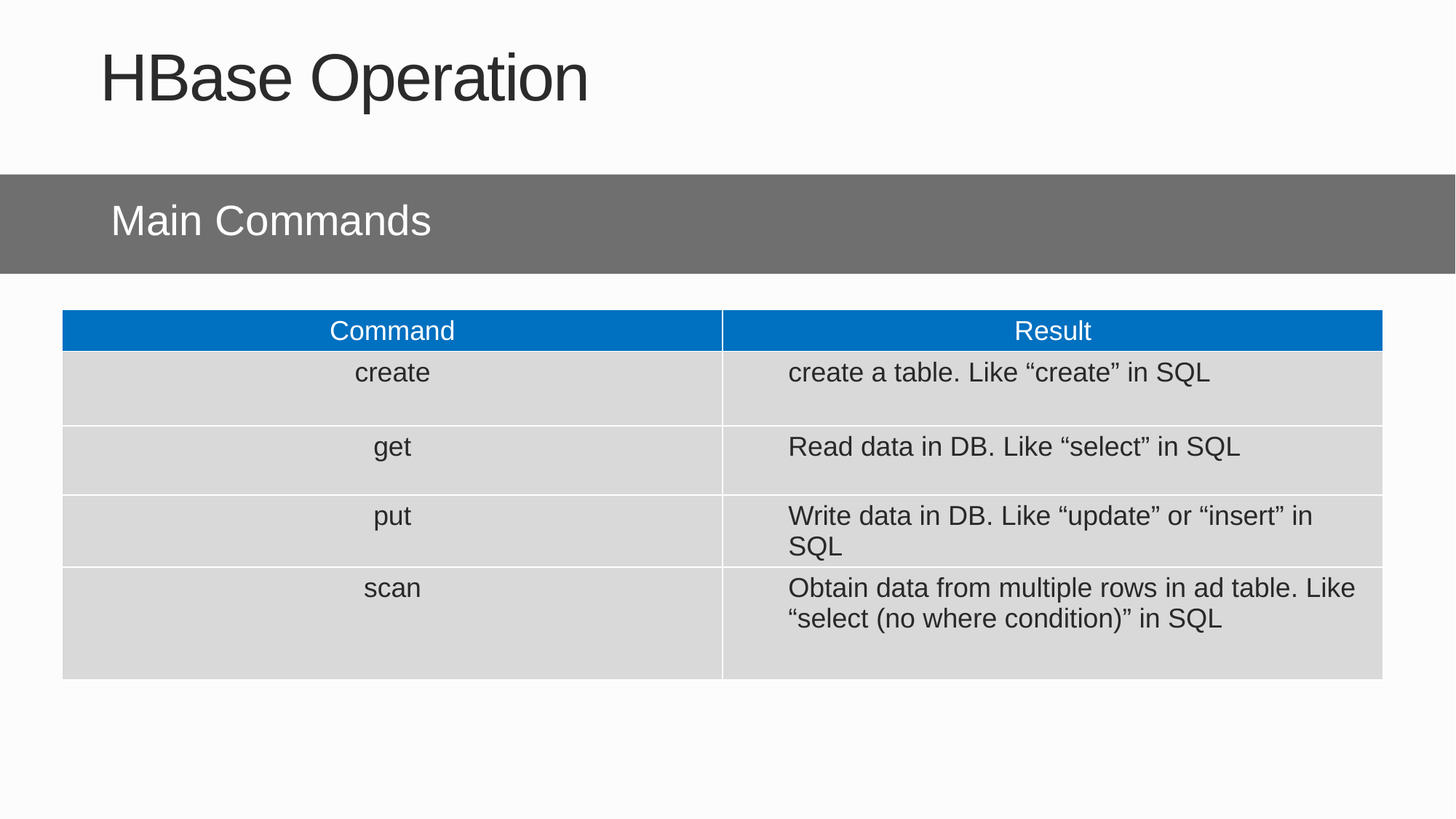

HBase Operation
Main Commands

| Command | Result |
| --- | --- |
| create | create a table. Like “create” in SQL |
| get | Read data in DB. Like “select” in SQL |
| put | Write data in DB. Like “update” or “insert” in SQL |
| scan | Obtain data from multiple rows in ad table. Like “select (no where condition)” in SQL |